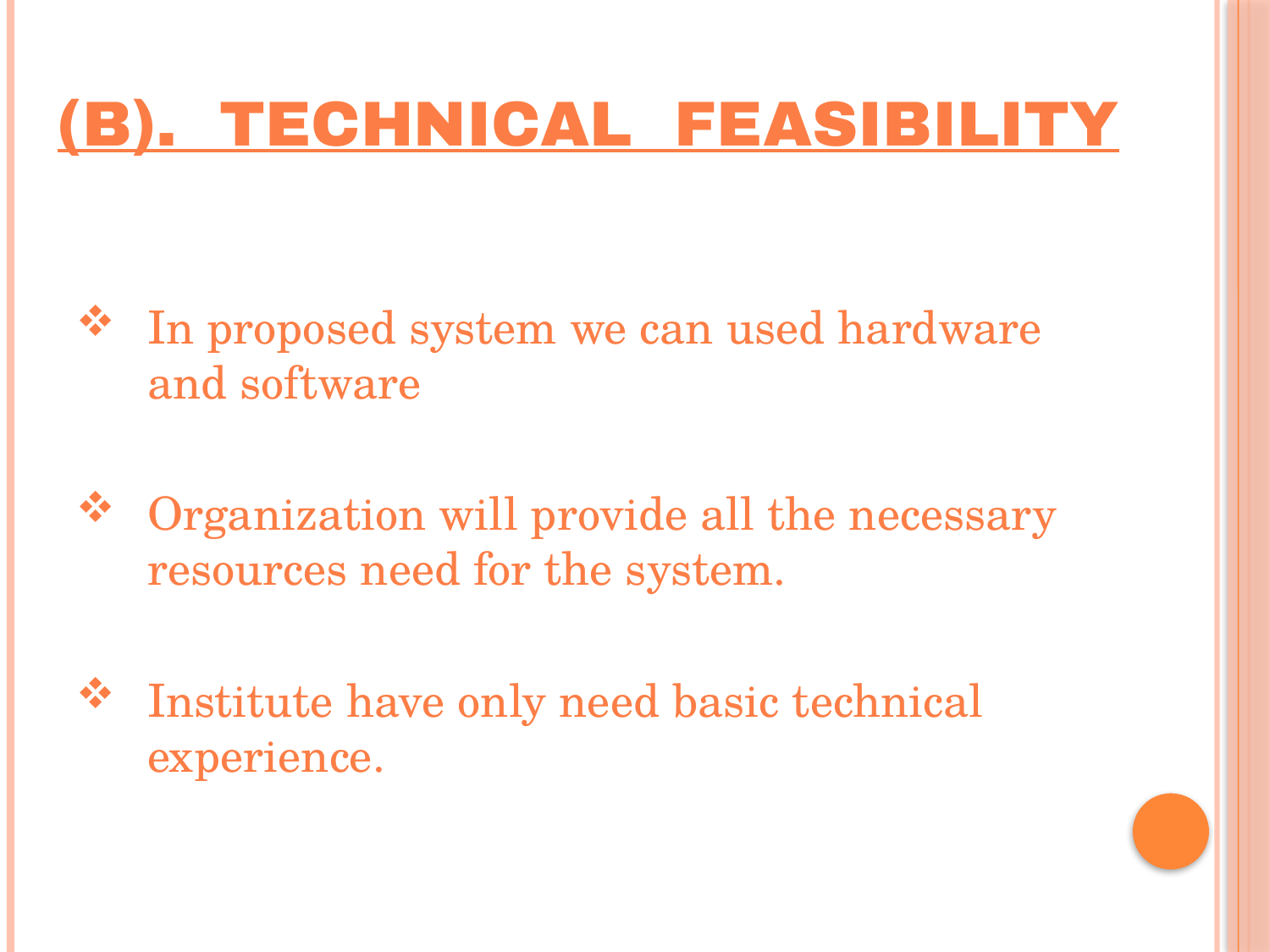

# (B).  TECHNICAL  FEASIBILITY

In proposed system we can used hardware and software

Organization will provide all the necessary resources need for the system.

Institute have only need basic technical experience.